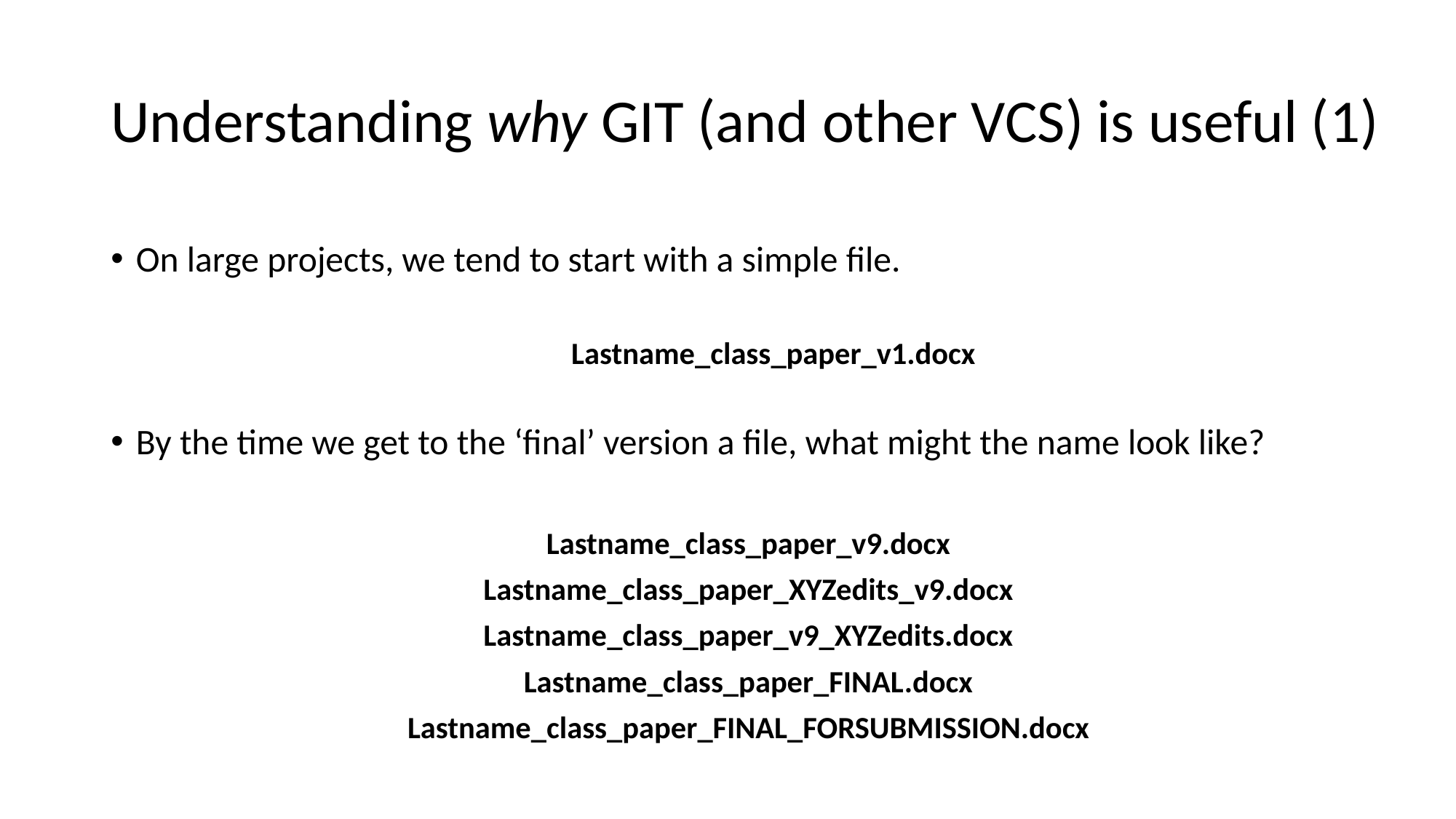

# Understanding why GIT (and other VCS) is useful (1)
On large projects, we tend to start with a simple file.

Lastname_class_paper_v1.docx

By the time we get to the ‘final’ version a file, what might the name look like?

Lastname_class_paper_v9.docx
Lastname_class_paper_XYZedits_v9.docx
Lastname_class_paper_v9_XYZedits.docx
Lastname_class_paper_FINAL.docx
Lastname_class_paper_FINAL_FORSUBMISSION.docx